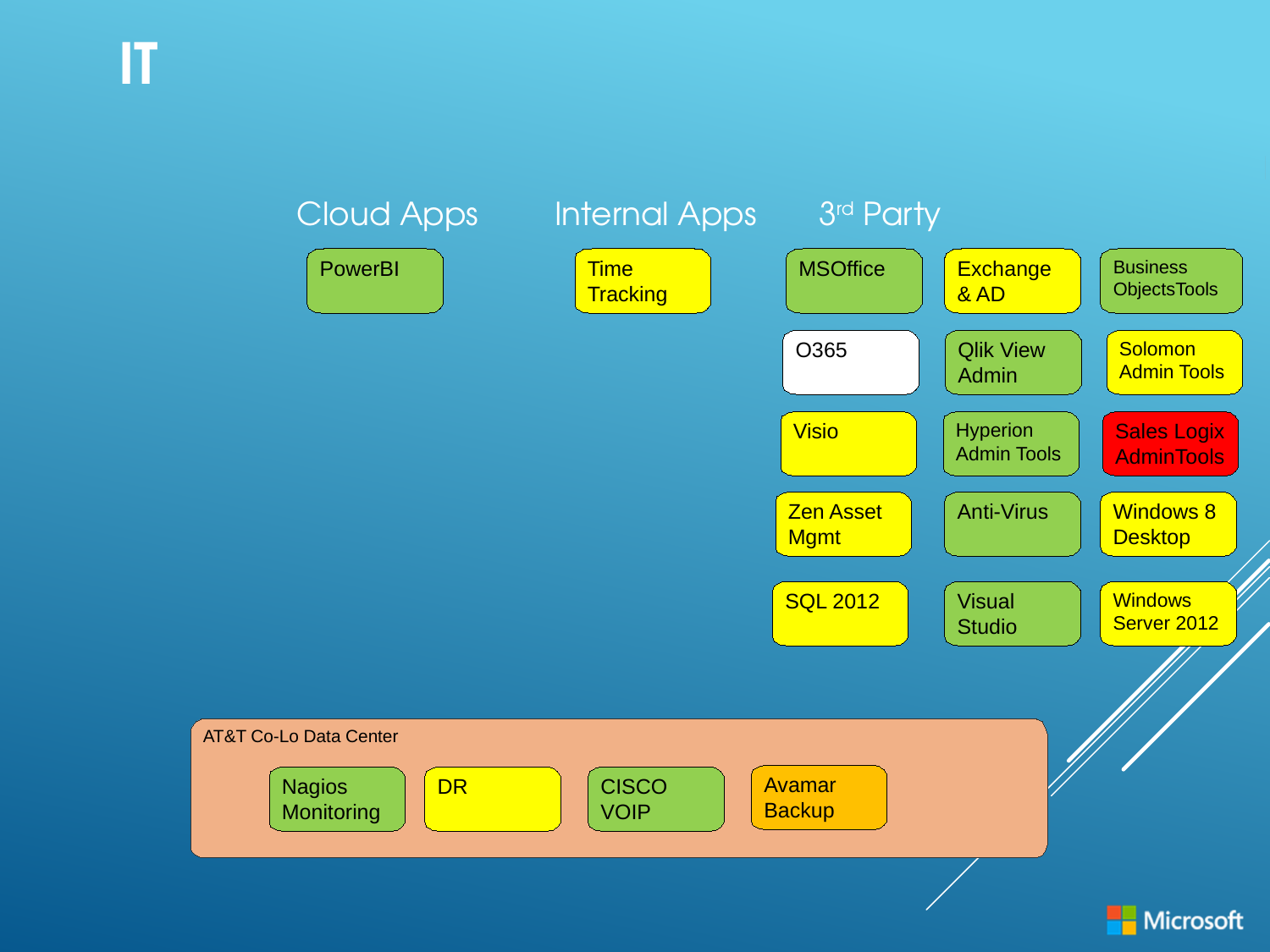

IT

Cloud Apps
Internal Apps
3rd Party
PowerBI
Time Tracking
MSOffice
Exchange & AD
Business ObjectsTools
O365
Qlik View Admin
Solomon Admin Tools
Visio
Hyperion Admin Tools
Sales Logix AdminTools
Zen Asset Mgmt
Anti-Virus
Windows 8
Desktop
SQL 2012
Visual Studio
Windows Server 2012
AT&T Co-Lo Data Center
Avamar Backup
Nagios Monitoring
DR
CISCO VOIP